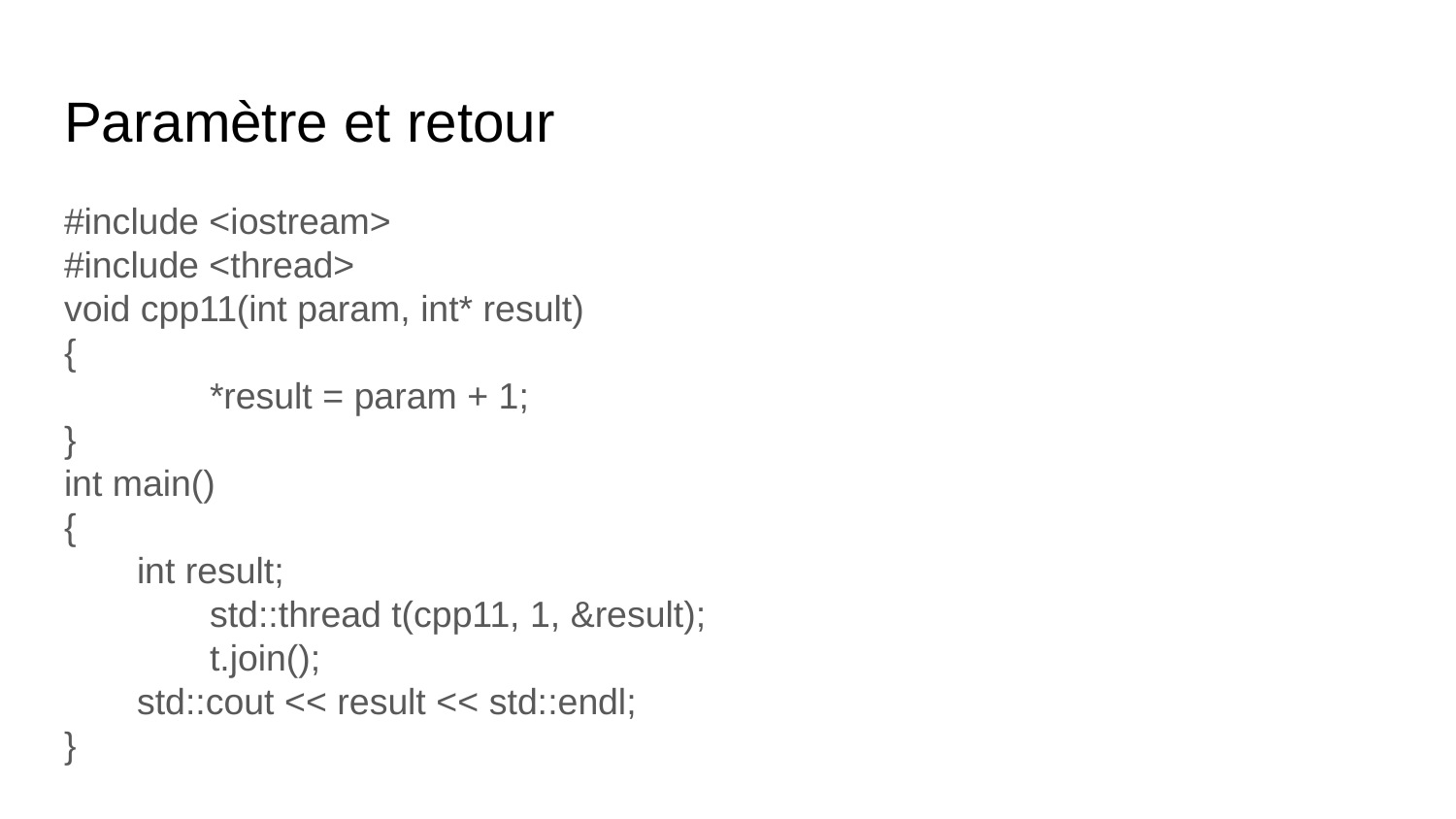

# Paramètre et retour
#include <iostream>
#include <thread>
void cpp11(int param, int* result)
{
	*result = param + 1;
}
int main()
{
int result;
	std::thread t(cpp11, 1, &result);
	t.join();
std::cout << result << std::endl;
}